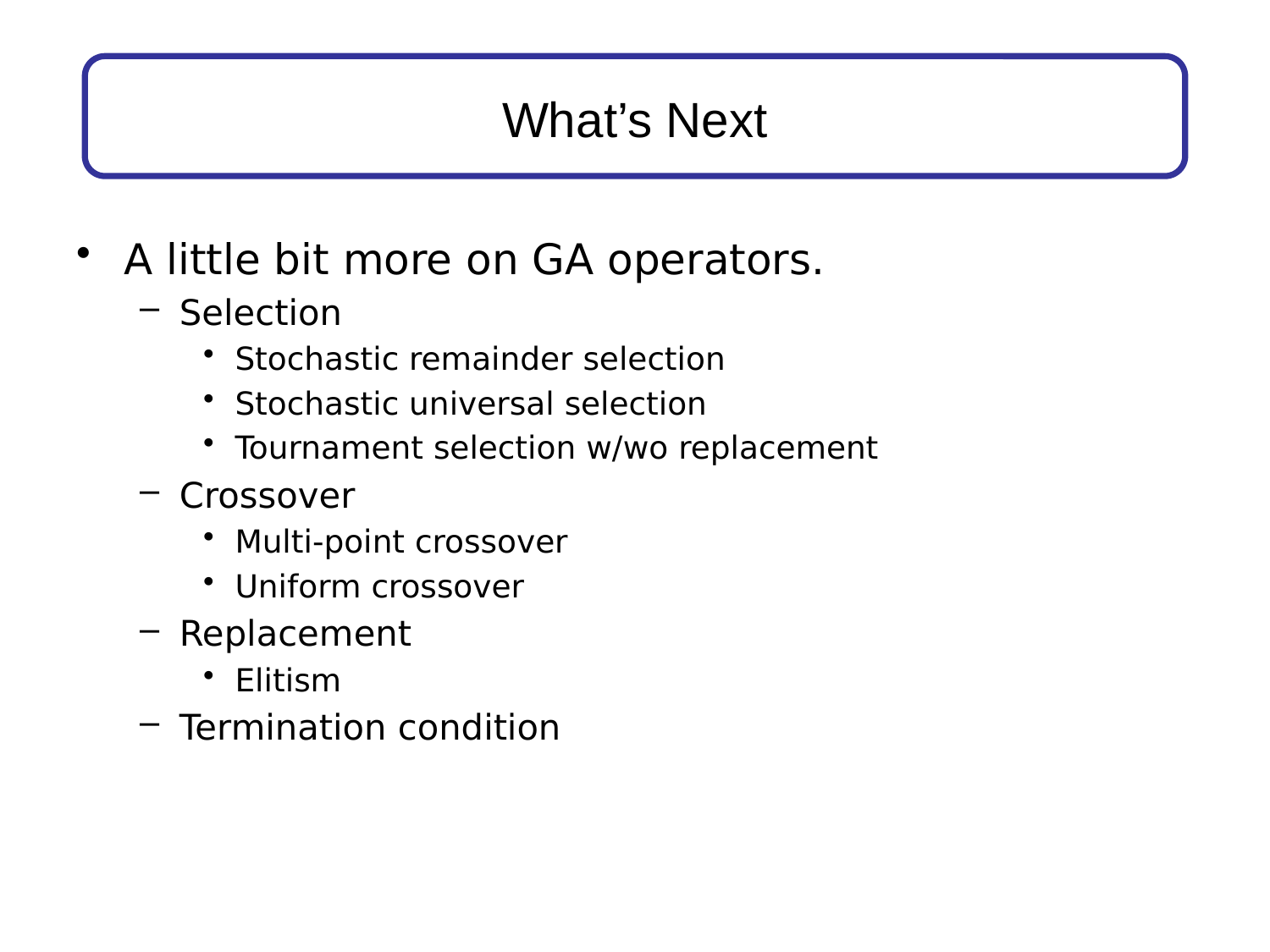

# What’s Next
A little bit more on GA operators.
Selection
Stochastic remainder selection
Stochastic universal selection
Tournament selection w/wo replacement
Crossover
Multi-point crossover
Uniform crossover
Replacement
Elitism
Termination condition